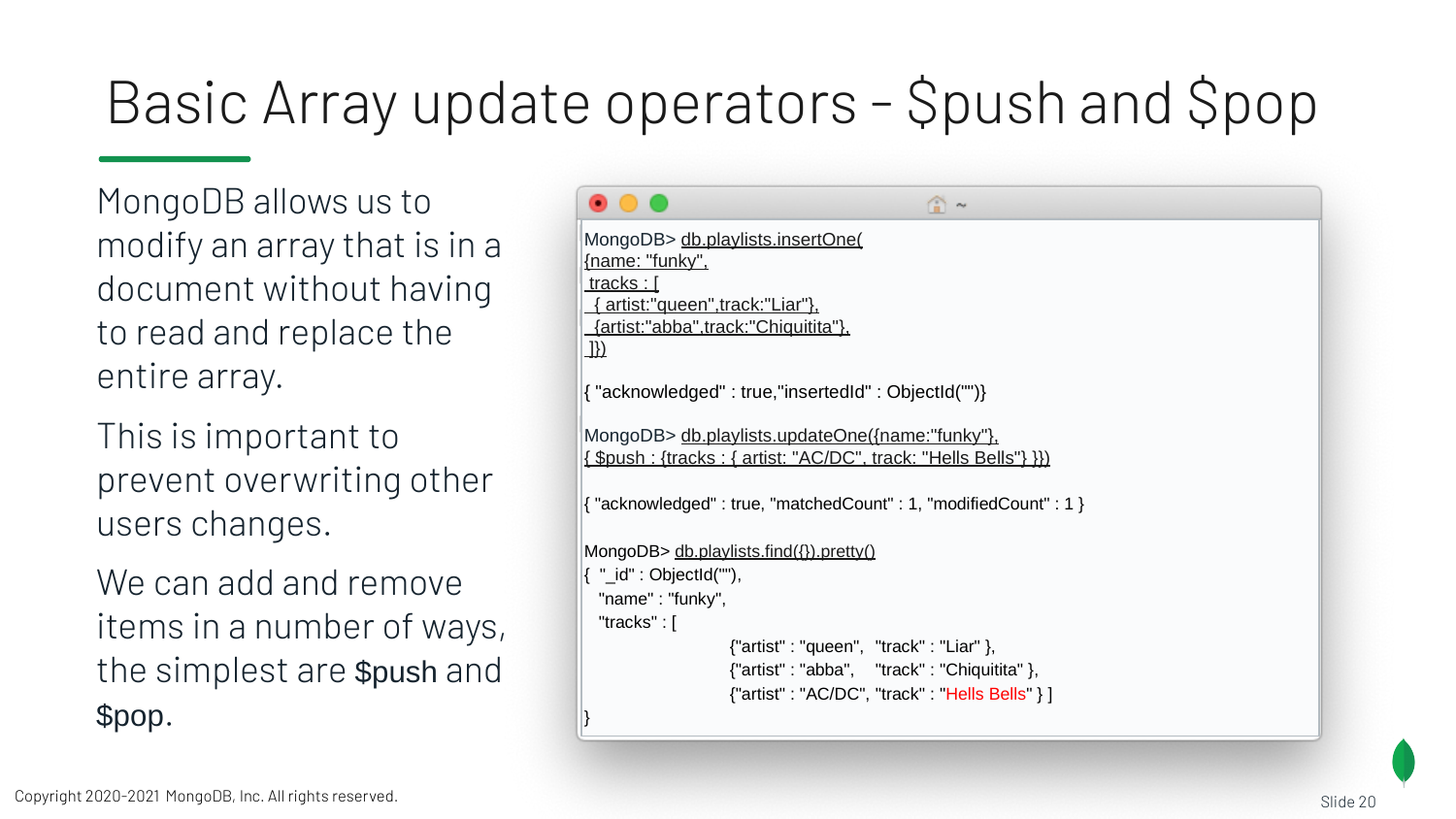

Basic Array update operators - $push and $pop
MongoDB allows us to modify an array that is in a document without having to read and replace the entire array.
This is important to prevent overwriting other users changes.
We can add and remove items in a number of ways, the simplest are $push and $pop.
MongoDB> db.playlists.insertOne(
{name: "funky",
 tracks : [
  { artist:"queen",track:"Liar"},
  {artist:"abba",track:"Chiquitita"},
 ]})

{ "acknowledged" : true,"insertedId" : ObjectId("")}

MongoDB> db.playlists.updateOne({name:"funky"},
{ $push : {tracks : { artist: "AC/DC", track: "Hells Bells"} }})

{ "acknowledged" : true, "matchedCount" : 1, "modifiedCount" : 1 }

MongoDB> db.playlists.find({}).pretty()
{  "_id" : ObjectId(""),
   "name" : "funky",
   "tracks" : [
 	{"artist" : "queen",	"track" : "Liar" },
	{"artist" : "abba",	"track" : "Chiquitita" },
	{"artist" : "AC/DC",	"track" : "Hells Bells" } ]
}

Slide 20